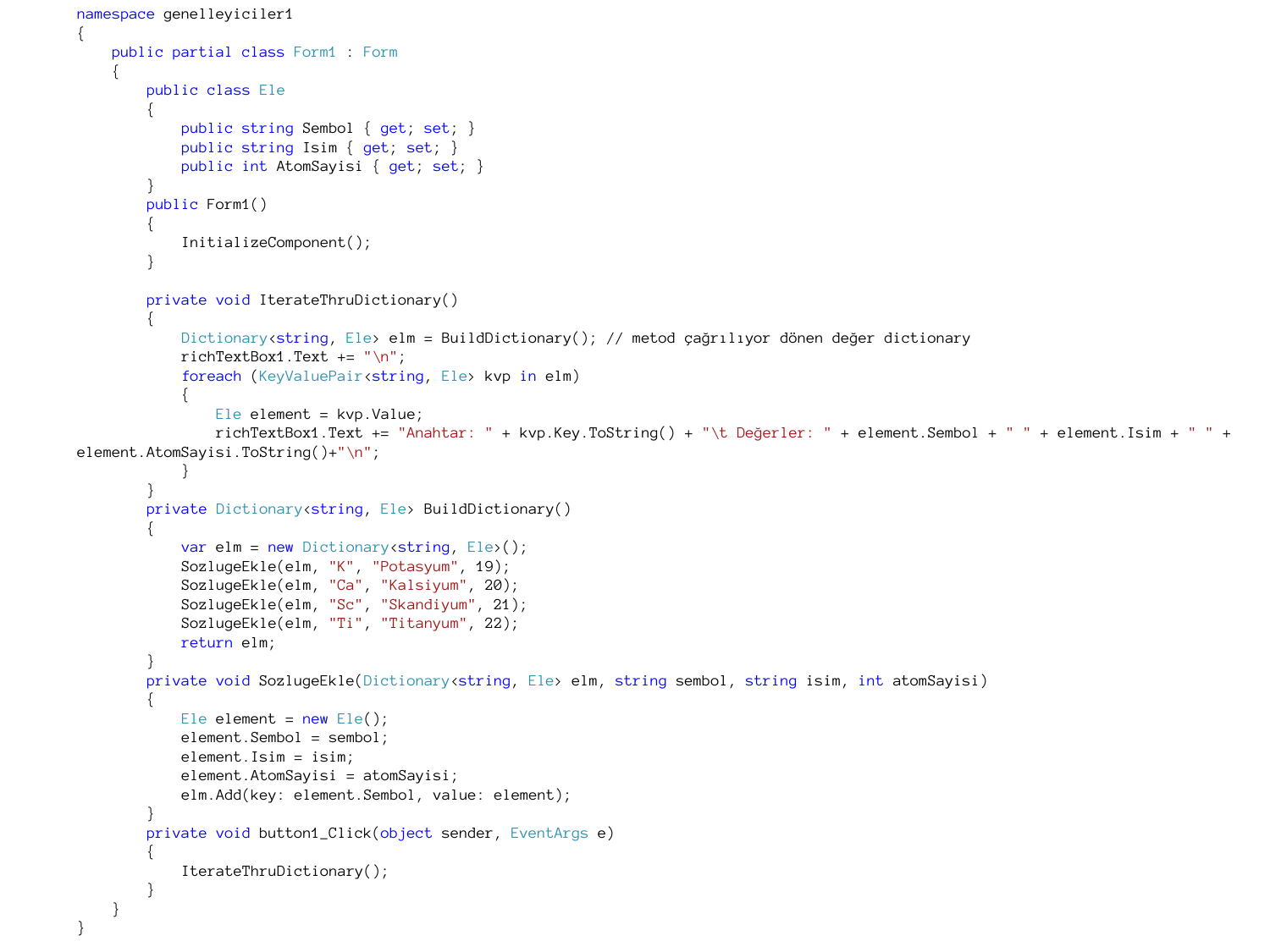

namespace genelleyiciler1
{
    public partial class Form1 : Form
    {
        public class Ele
        {
            public string Sembol { get; set; }
            public string Isim { get; set; }
            public int AtomSayisi { get; set; }
        }
        public Form1()
        {
            InitializeComponent();
        }

        private void IterateThruDictionary()
        {
            Dictionary<string, Ele> elm = BuildDictionary(); // metod çağrılıyor dönen değer dictionary
            richTextBox1.Text += "\n";
            foreach (KeyValuePair<string, Ele> kvp in elm)
            {
                Ele element = kvp.Value;
                richTextBox1.Text += "Anahtar: " + kvp.Key.ToString() + "\t Değerler: " + element.Sembol + " " + element.Isim + " " + element.AtomSayisi.ToString()+"\n";
            }
        }
        private Dictionary<string, Ele> BuildDictionary()
        {
            var elm = new Dictionary<string, Ele>();
            SozlugeEkle(elm, "K", "Potasyum", 19);
            SozlugeEkle(elm, "Ca", "Kalsiyum", 20);
            SozlugeEkle(elm, "Sc", "Skandiyum", 21);
            SozlugeEkle(elm, "Ti", "Titanyum", 22);
            return elm;
        }
        private void SozlugeEkle(Dictionary<string, Ele> elm, string sembol, string isim, int atomSayisi)
        {
            Ele element = new Ele();
            element.Sembol = sembol;
            element.Isim = isim;
            element.AtomSayisi = atomSayisi;
            elm.Add(key: element.Sembol, value: element);
        }
        private void button1_Click(object sender, EventArgs e)
        {
            IterateThruDictionary();
        }
    }
}